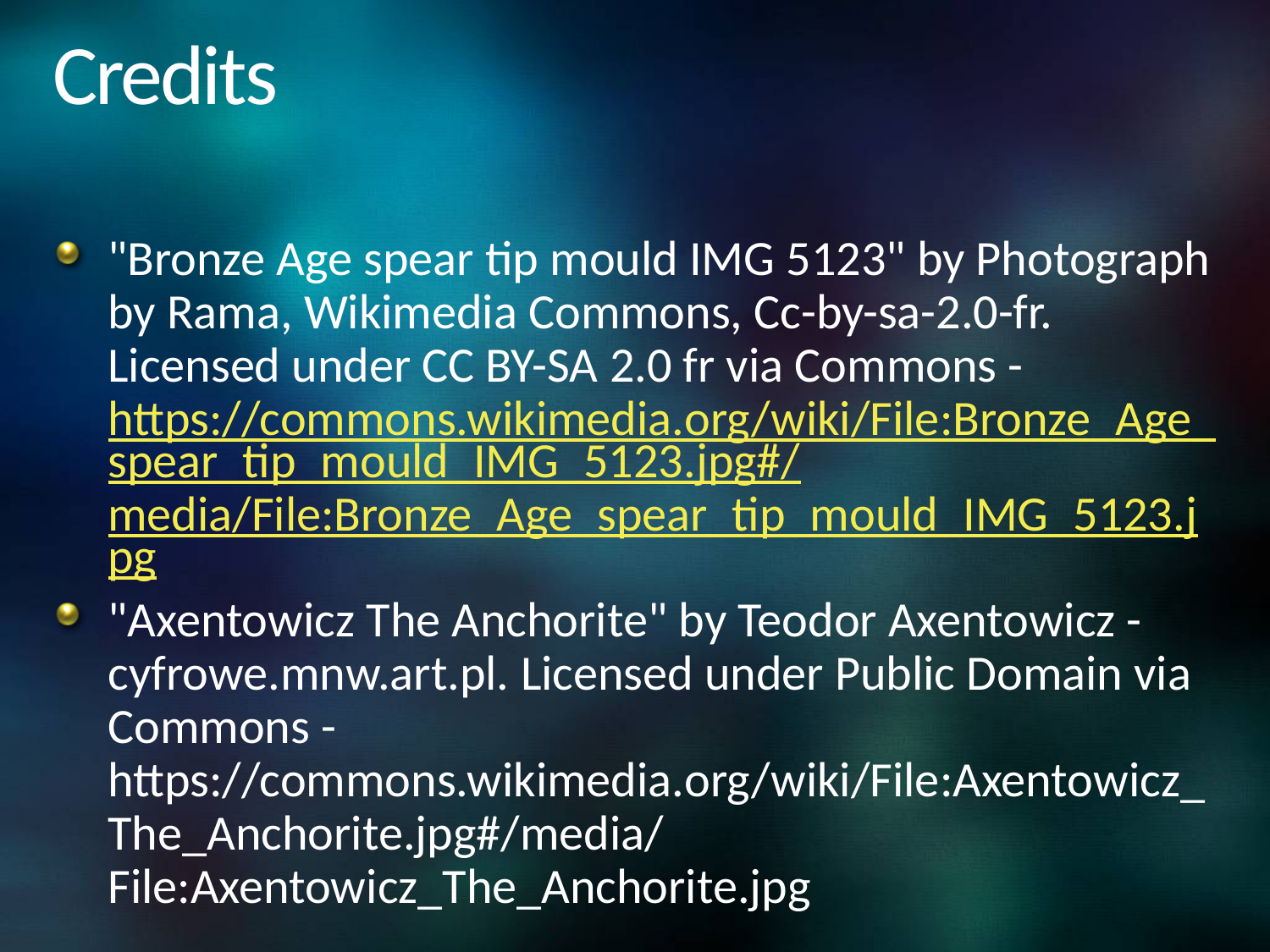

# Credits
"Bronze Age spear tip mould IMG 5123" by Photograph by Rama, Wikimedia Commons, Cc-by-sa-2.0-fr. Licensed under CC BY-SA 2.0 fr via Commons - https://commons.wikimedia.org/wiki/File:Bronze_Age_spear_tip_mould_IMG_5123.jpg#/media/File:Bronze_Age_spear_tip_mould_IMG_5123.jpg
"Axentowicz The Anchorite" by Teodor Axentowicz - cyfrowe.mnw.art.pl. Licensed under Public Domain via Commons - https://commons.wikimedia.org/wiki/File:Axentowicz_The_Anchorite.jpg#/media/File:Axentowicz_The_Anchorite.jpg